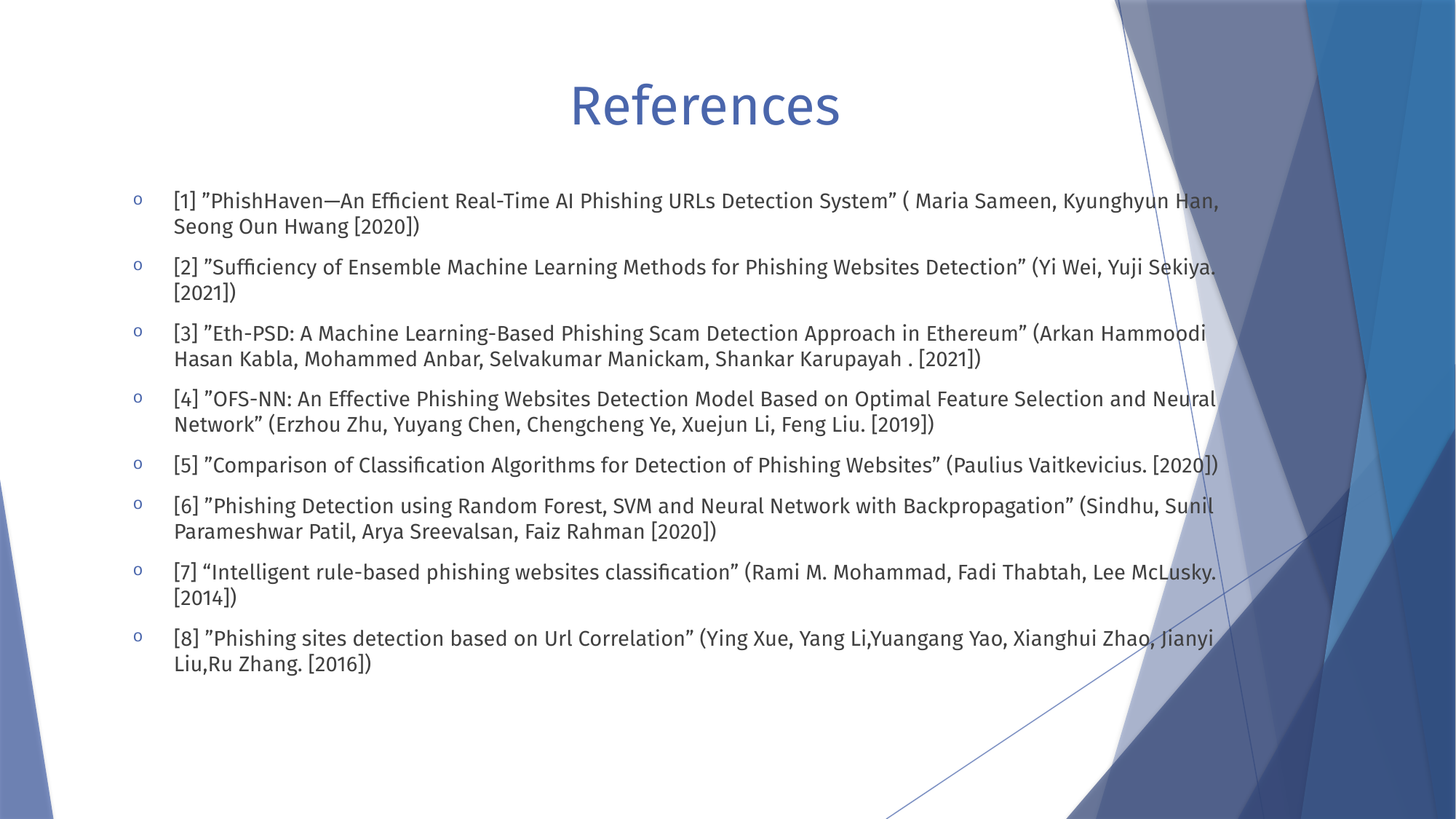

References
[1] ”PhishHaven—An Efficient Real-Time AI Phishing URLs Detection System” ( Maria Sameen, Kyunghyun Han, Seong Oun Hwang [2020])
[2] ”Sufficiency of Ensemble Machine Learning Methods for Phishing Websites Detection” (Yi Wei, Yuji Sekiya. [2021])
[3] ”Eth-PSD: A Machine Learning-Based Phishing Scam Detection Approach in Ethereum” (Arkan Hammoodi Hasan Kabla, Mohammed Anbar, Selvakumar Manickam, Shankar Karupayah . [2021])
[4] ”OFS-NN: An Effective Phishing Websites Detection Model Based on Optimal Feature Selection and Neural Network” (Erzhou Zhu, Yuyang Chen, Chengcheng Ye, Xuejun Li, Feng Liu. [2019])
[5] ”Comparison of Classification Algorithms for Detection of Phishing Websites” (Paulius Vaitkevicius. [2020])
[6] ”Phishing Detection using Random Forest, SVM and Neural Network with Backpropagation” (Sindhu, Sunil Parameshwar Patil, Arya Sreevalsan, Faiz Rahman [2020])
[7] “Intelligent rule-based phishing websites classification” (Rami M. Mohammad, Fadi Thabtah, Lee McLusky. [2014])
[8] ”Phishing sites detection based on Url Correlation” (Ying Xue, Yang Li,Yuangang Yao, Xianghui Zhao, Jianyi Liu,Ru Zhang. [2016])